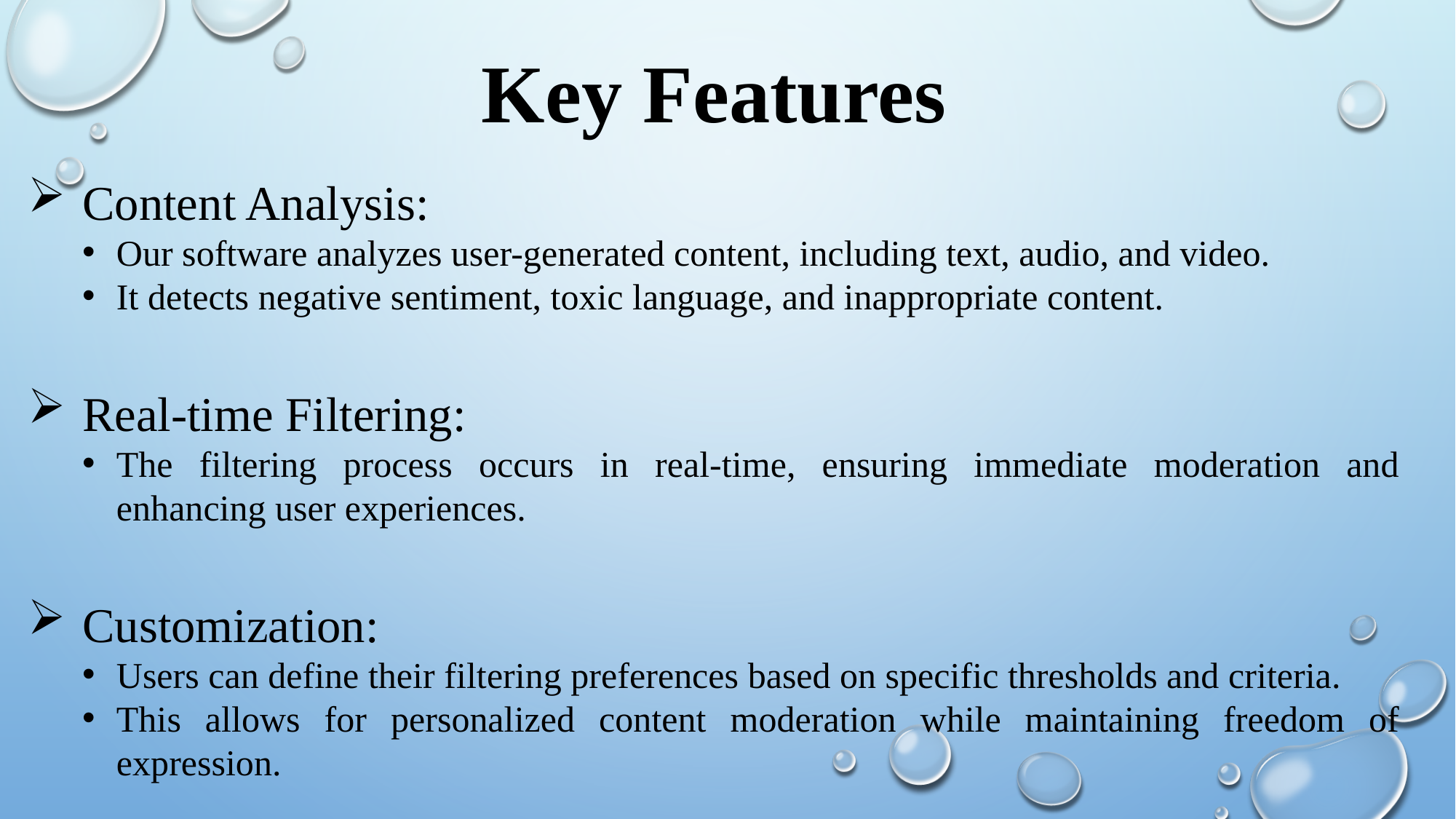

Key Features

Content Analysis:
Our software analyzes user-generated content, including text, audio, and video.
It detects negative sentiment, toxic language, and inappropriate content.

Real-time Filtering:
The filtering process occurs in real-time, ensuring immediate moderation and enhancing user experiences.

Customization:
Users can define their filtering preferences based on specific thresholds and criteria.
This allows for personalized content moderation while maintaining freedom of expression.